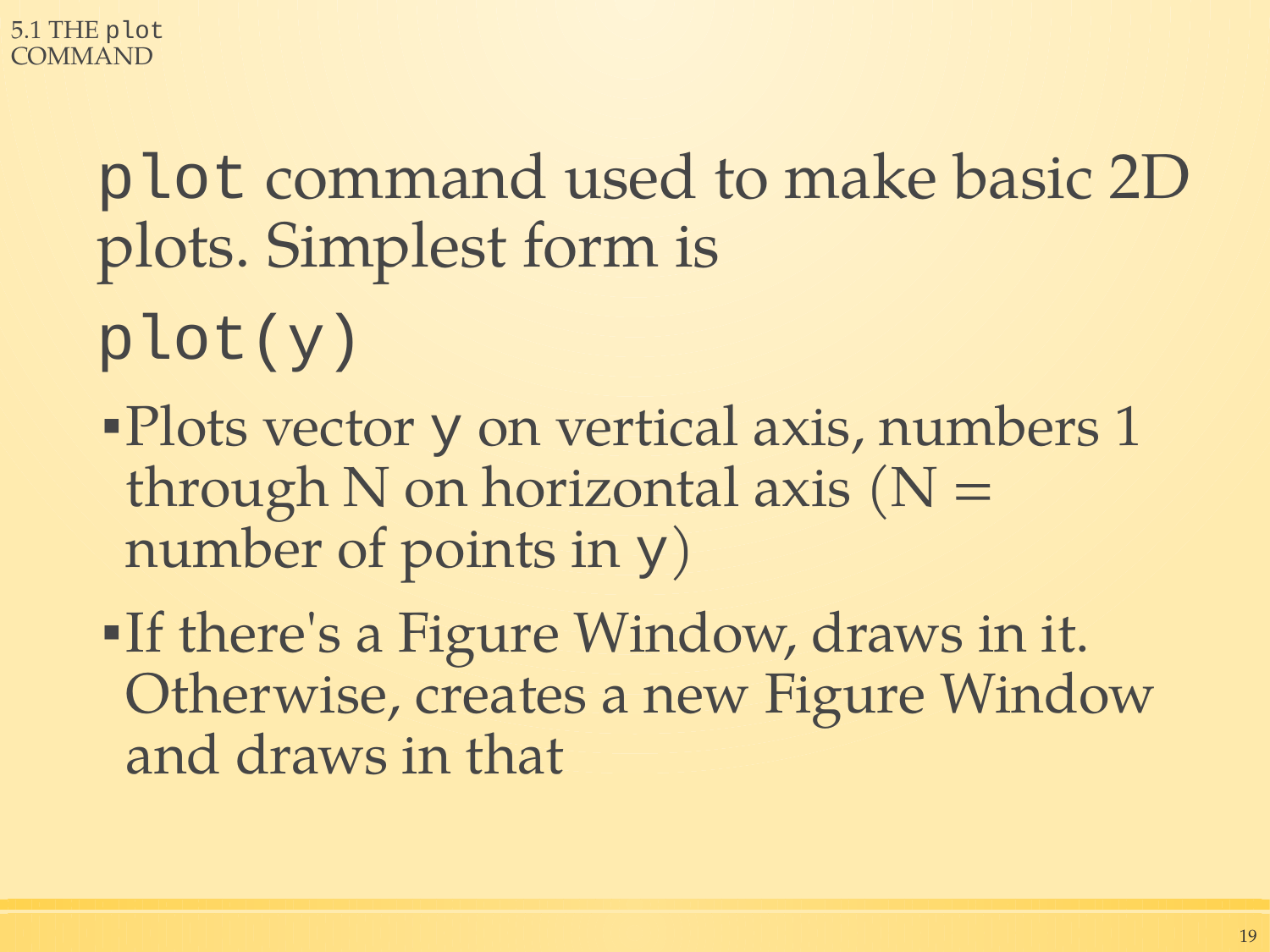

5.1 THE plot COMMAND
plot command used to make basic 2D plots. Simplest form is
plot(y)
Plots vector y on vertical axis, numbers 1 through N on horizontal axis (N = number of points in y)
If there's a Figure Window, draws in it. Otherwise, creates a new Figure Window and draws in that

19